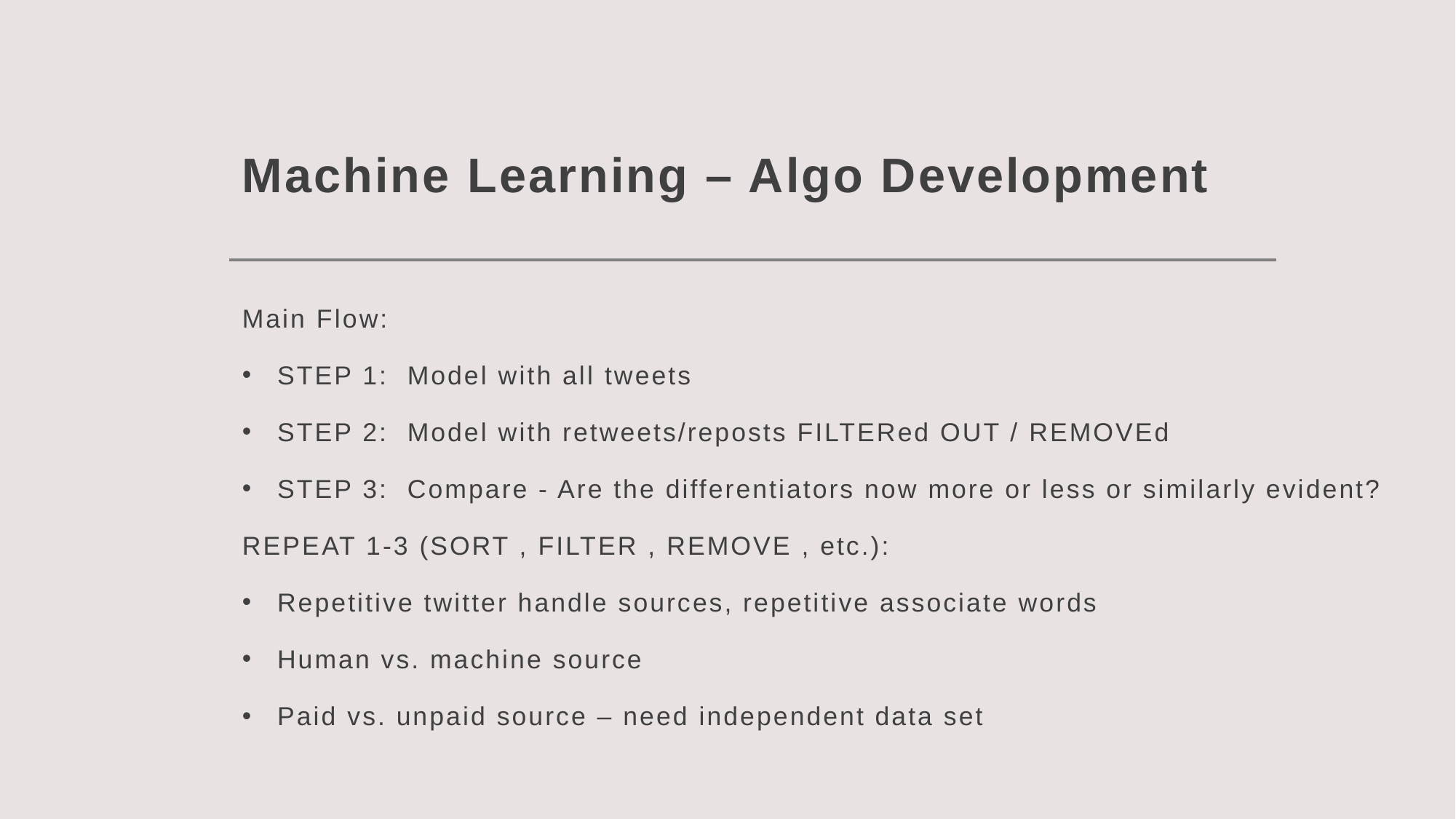

# Machine Learning – Algo Development
Main Flow:
STEP 1:  Model with all tweets
STEP 2:  Model with retweets/reposts FILTERed OUT / REMOVEd
STEP 3:  Compare - Are the differentiators now more or less or similarly evident?
REPEAT 1-3 (SORT , FILTER , REMOVE , etc.):
Repetitive twitter handle sources, repetitive associate words
Human vs. machine source
Paid vs. unpaid source – need independent data set